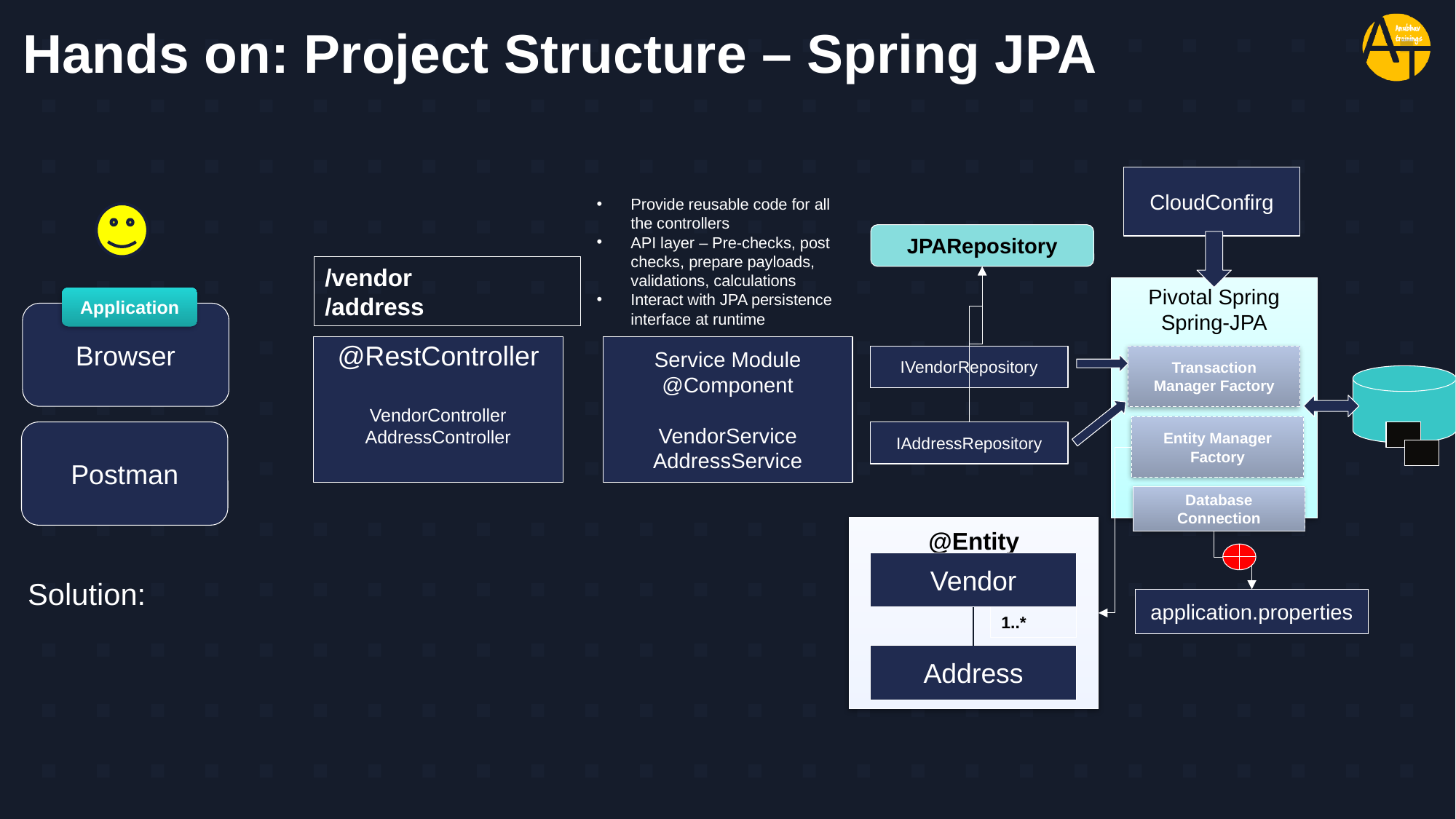

# Hands on: Project Structure – Spring JPA
CloudConfirg
Provide reusable code for all the controllers
API layer – Pre-checks, post checks, prepare payloads, validations, calculations
Interact with JPA persistence interface at runtime

JPARepository

/vendor
/address
Pivotal Spring
Spring-JPA

Application
Browser
Service Module
@Component

VendorService
AddressService
@RestController

VendorController
AddressController

IVendorRepository
Transaction Manager Factory

Entity Manager Factory
Postman
IAddressRepository

Database Connection

@Entity

Vendor
Solution:

application.properties
1..*
Address